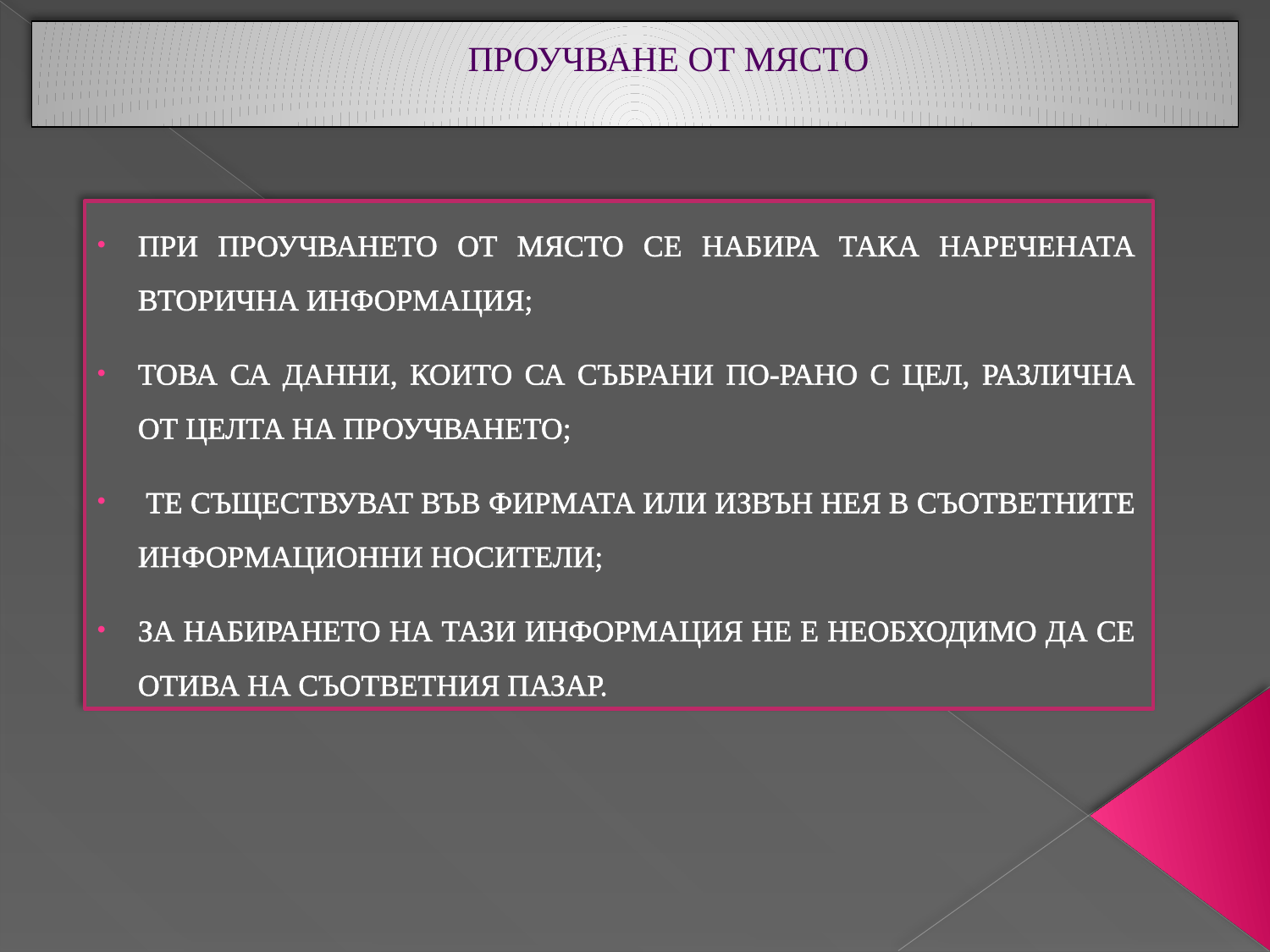

# ПРОУЧВАНЕ ОТ МЯСТО
ПРИ ПРОУЧВАНЕТО ОТ МЯСТО СЕ НАБИРА ТАКА НАРЕЧЕНАТА ВТОРИЧНА ИНФОРМАЦИЯ;
ТОВА СА ДАННИ, КОИТО СА СЪБРАНИ ПО-РАНО С ЦЕЛ, РАЗЛИЧНА ОТ ЦЕЛТА НА ПРОУЧВАНЕТО;
 ТЕ СЪЩЕСТВУВАТ ВЪВ ФИРМАТА ИЛИ ИЗВЪН НЕЯ В СЪОТВЕТНИТЕ ИНФОРМАЦИОННИ НОСИТЕЛИ;
ЗА НАБИРАНЕТО НА ТАЗИ ИНФОРМАЦИЯ НЕ Е НЕОБХОДИМО ДА СЕ ОТИВА НА СЪОТВЕТНИЯ ПАЗАР.